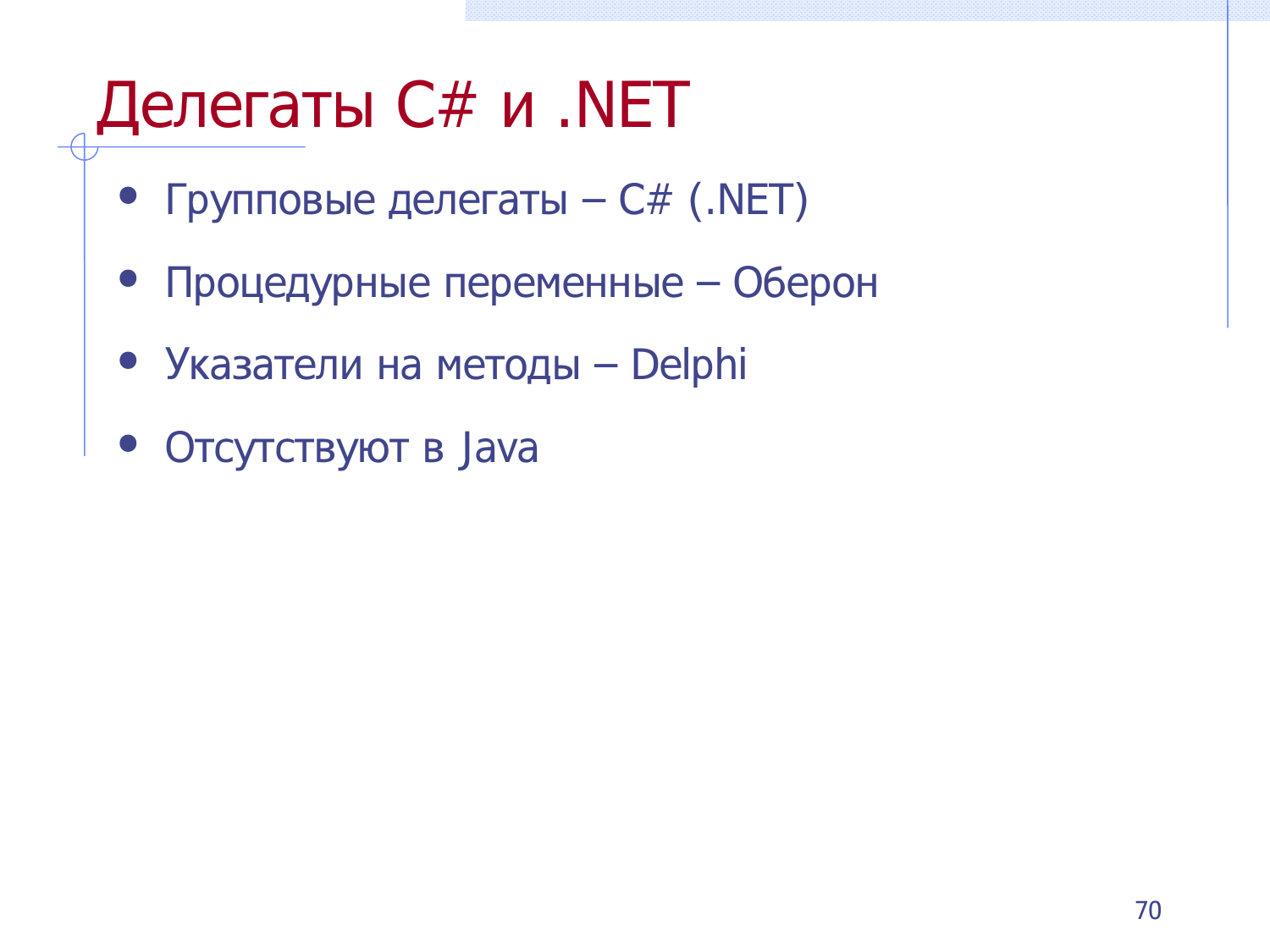

# Делегаты C# и .NET
Групповые делегаты – C# (.NET)
Процедурные переменные – Оберон
Указатели на методы – Delphi
Отсутствуют в Java
70